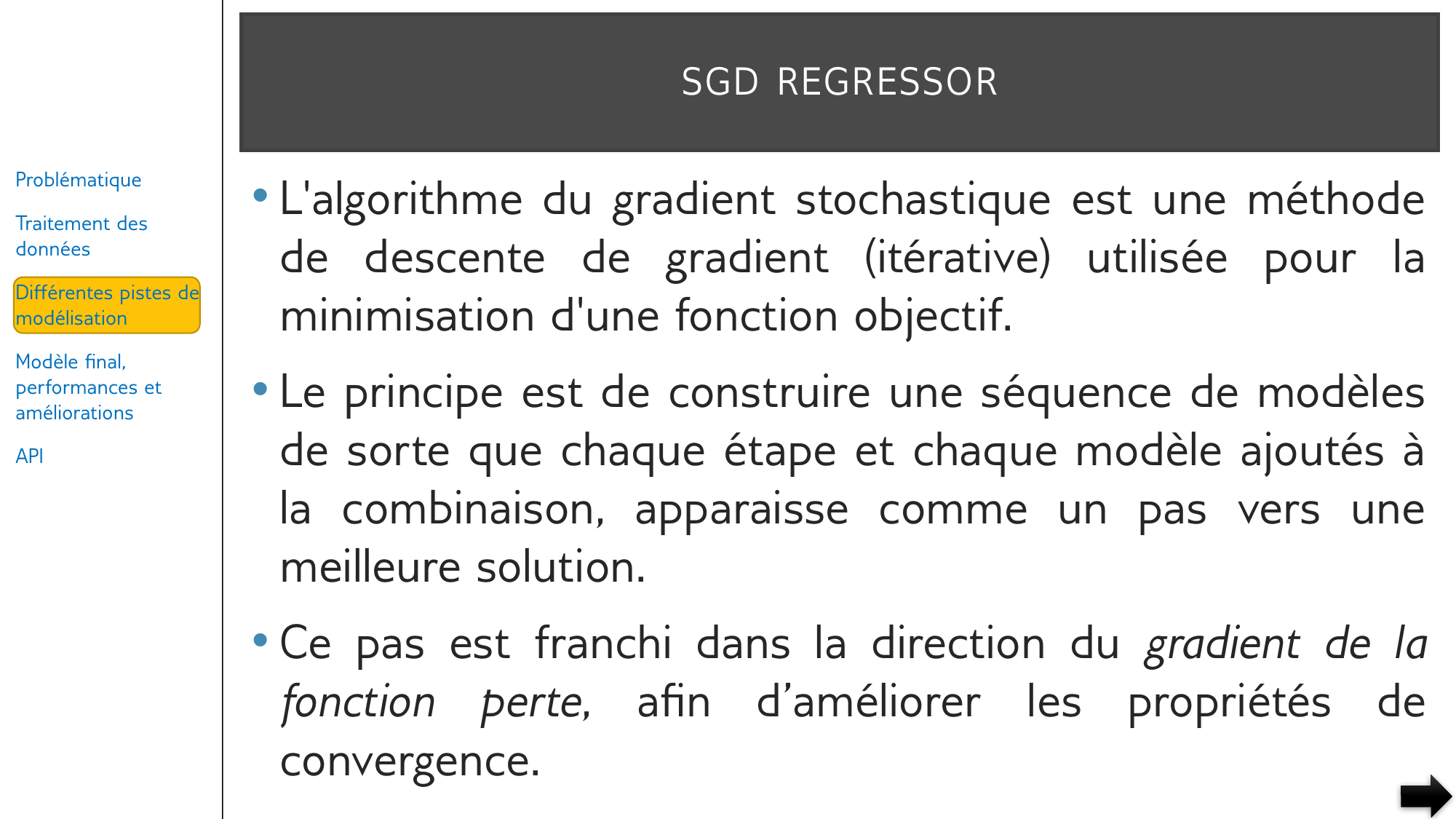

# SGD Regressor
L'algorithme du gradient stochastique est une méthode de descente de gradient (itérative) utilisée pour la minimisation d'une fonction objectif.
Le principe est de construire une séquence de modèles de sorte que chaque étape et chaque modèle ajoutés à la combinaison, apparaisse comme un pas vers une meilleure solution.
Ce pas est franchi dans la direction du gradient de la fonction perte, afin d’améliorer les propriétés de convergence.